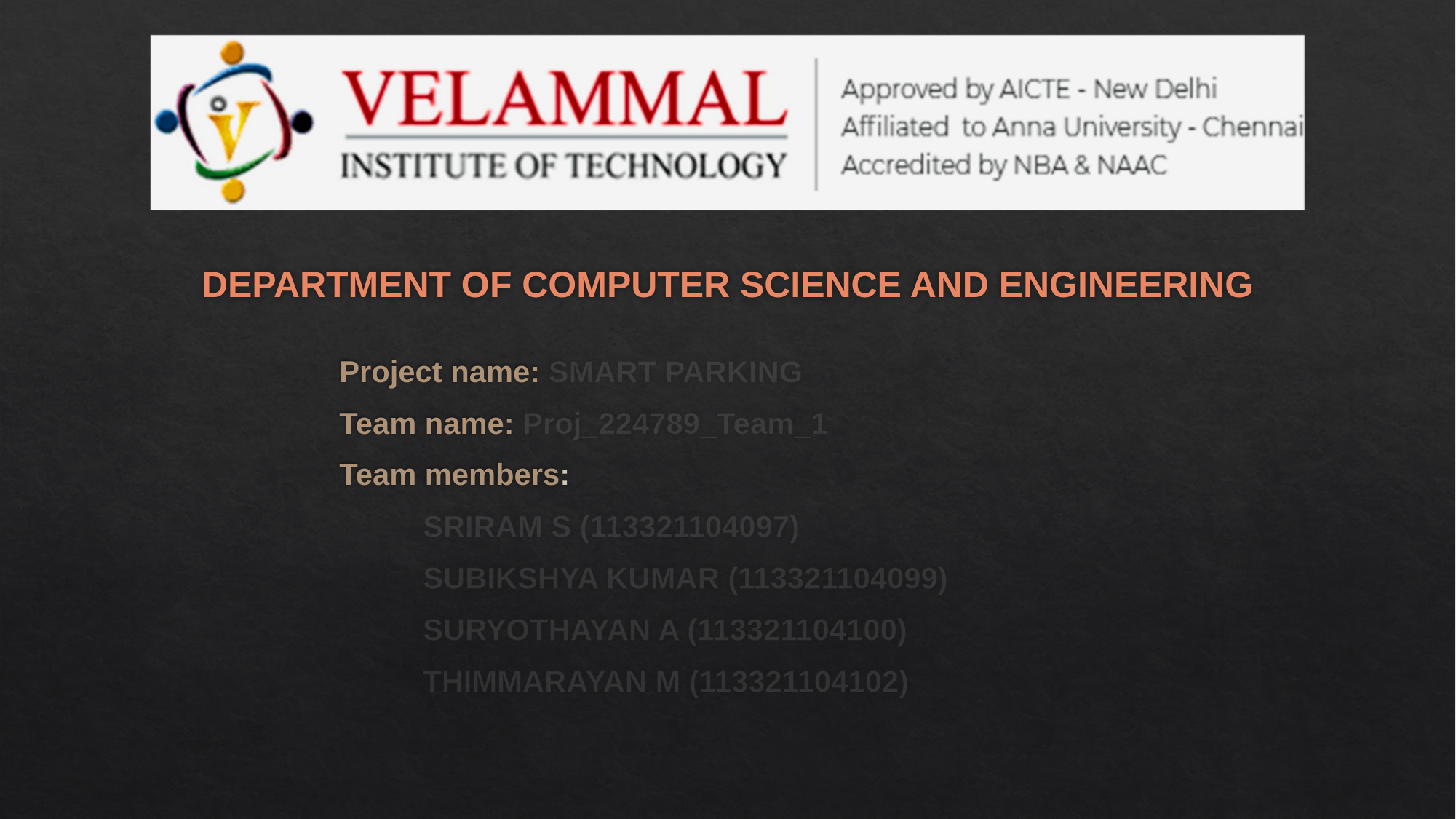

# DEPARTMENT OF COMPUTER SCIENCE AND ENGINEERING
Project name: SMART PARKING
Team name: Proj_224789_Team_1
Team members:
          SRIRAM S (113321104097)
          SUBIKSHYA KUMAR (113321104099)
          SURYOTHAYAN A (113321104100)
          THIMMARAYAN M (113321104102)